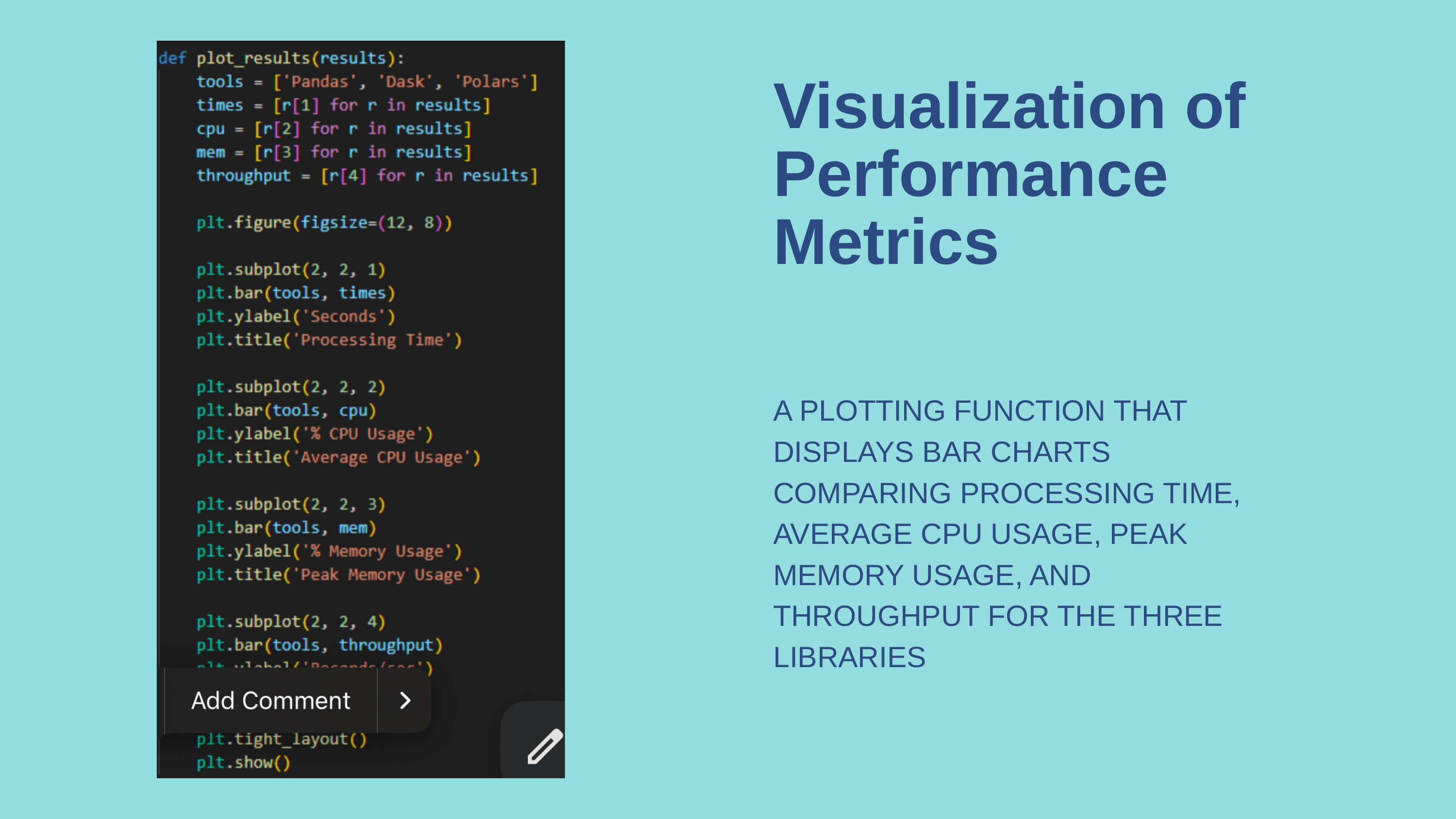

Visualization of Performance Metrics

A PLOTTING FUNCTION THAT DISPLAYS BAR CHARTS COMPARING PROCESSING TIME, AVERAGE CPU USAGE, PEAK MEMORY USAGE, AND THROUGHPUT FOR THE THREE LIBRARIES